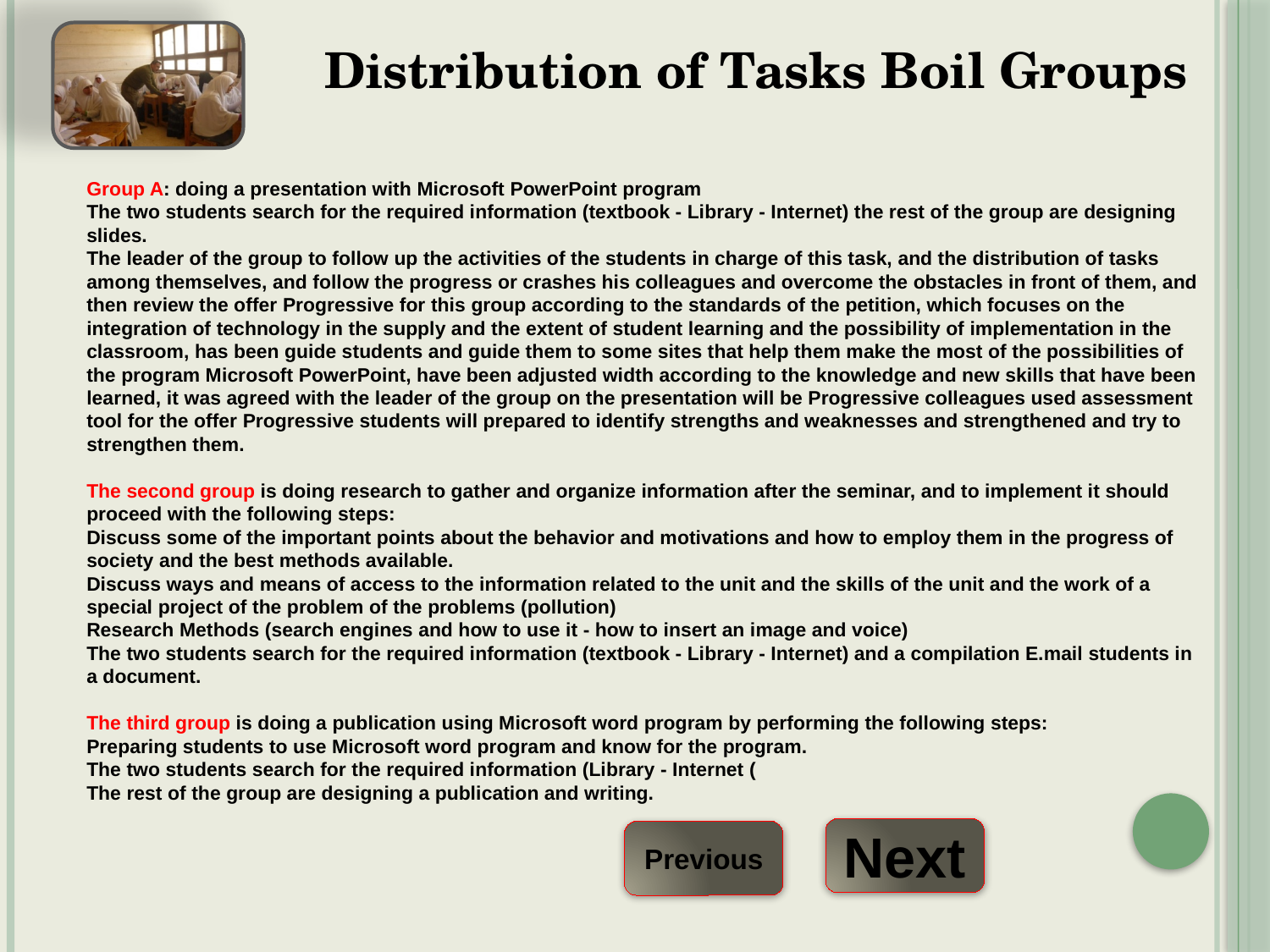

Distribution of Tasks Boil Groups
Group A: doing a presentation with Microsoft PowerPoint program
The two students search for the required information (textbook - Library - Internet) the rest of the group are designing slides.
The leader of the group to follow up the activities of the students in charge of this task, and the distribution of tasks among themselves, and follow the progress or crashes his colleagues and overcome the obstacles in front of them, and then review the offer Progressive for this group according to the standards of the petition, which focuses on the integration of technology in the supply and the extent of student learning and the possibility of implementation in the classroom, has been guide students and guide them to some sites that help them make the most of the possibilities of the program Microsoft PowerPoint, have been adjusted width according to the knowledge and new skills that have been learned, it was agreed with the leader of the group on the presentation will be Progressive colleagues used assessment tool for the offer Progressive students will prepared to identify strengths and weaknesses and strengthened and try to strengthen them.
The second group is doing research to gather and organize information after the seminar, and to implement it should proceed with the following steps:
Discuss some of the important points about the behavior and motivations and how to employ them in the progress of society and the best methods available.
Discuss ways and means of access to the information related to the unit and the skills of the unit and the work of a special project of the problem of the problems (pollution)
Research Methods (search engines and how to use it - how to insert an image and voice)
The two students search for the required information (textbook - Library - Internet) and a compilation E.mail students in a document.
The third group is doing a publication using Microsoft word program by performing the following steps:
Preparing students to use Microsoft word program and know for the program.
The two students search for the required information (Library - Internet (
The rest of the group are designing a publication and writing.
Next
Previous